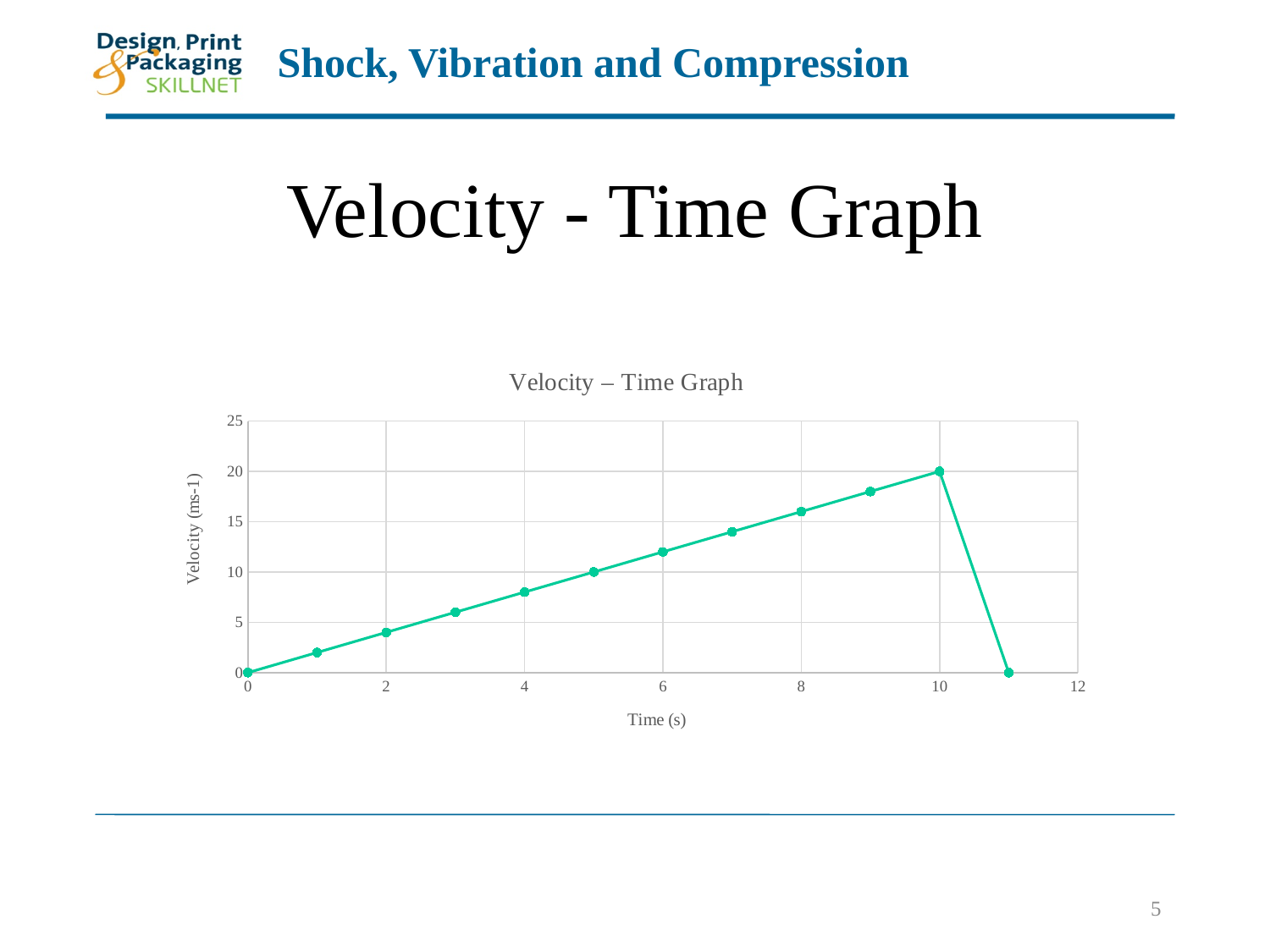

# Velocity - Time Graph

### Chart: Velocity – Time Graph

| Category | Velocity (ms-1) |
|---|---|
5